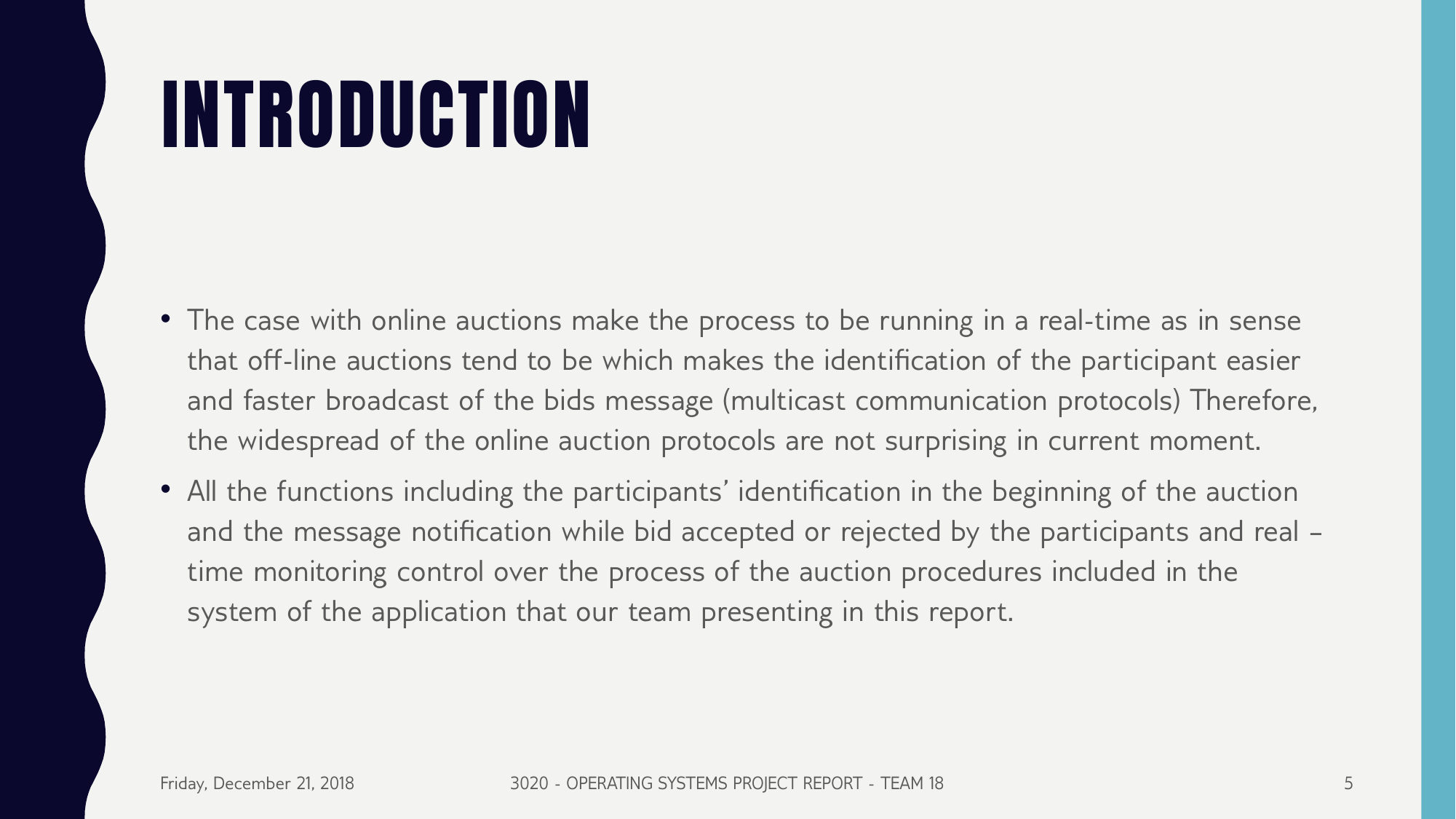

# introduction
The case with online auctions make the process to be running in a real-time as in sense that off-line auctions tend to be which makes the identification of the participant easier and faster broadcast of the bids message (multicast communication protocols) Therefore, the widespread of the online auction protocols are not surprising in current moment.
All the functions including the participants’ identification in the beginning of the auction and the message notification while bid accepted or rejected by the participants and real – time monitoring control over the process of the auction procedures included in the system of the application that our team presenting in this report.
Friday, December 21, 2018
3020 - OPERATING SYSTEMS PROJECT REPORT - TEAM 18
5